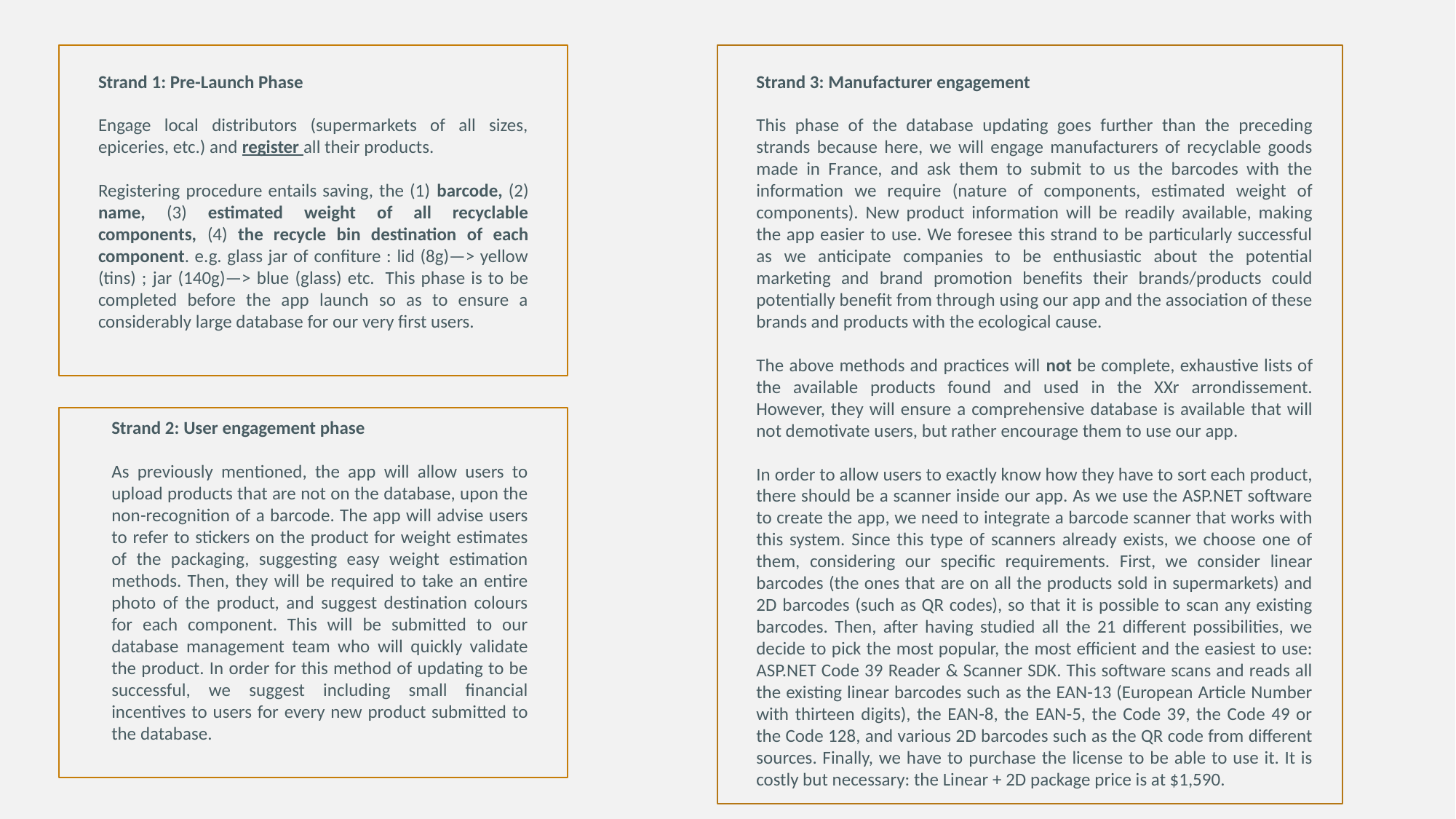

Strand 1: Pre-Launch Phase

Engage local distributors (supermarkets of all sizes, epiceries, etc.) and register all their products.
Registering procedure entails saving, the (1) barcode, (2) name, (3) estimated weight of all recyclable components, (4) the recycle bin destination of each component. e.g. glass jar of confiture : lid (8g)—> yellow (tins) ; jar (140g)—> blue (glass) etc.  This phase is to be completed before the app launch so as to ensure a considerably large database for our very first users.
Strand 3: Manufacturer engagement

This phase of the database updating goes further than the preceding strands because here, we will engage manufacturers of recyclable goods made in France, and ask them to submit to us the barcodes with the information we require (nature of components, estimated weight of components). New product information will be readily available, making the app easier to use. We foresee this strand to be particularly successful as we anticipate companies to be enthusiastic about the potential marketing and brand promotion benefits their brands/products could potentially benefit from through using our app and the association of these brands and products with the ecological cause.
The above methods and practices will not be complete, exhaustive lists of the available products found and used in the XXr arrondissement. However, they will ensure a comprehensive database is available that will not demotivate users, but rather encourage them to use our app.
In order to allow users to exactly know how they have to sort each product, there should be a scanner inside our app. As we use the ASP.NET software to create the app, we need to integrate a barcode scanner that works with this system. Since this type of scanners already exists, we choose one of them, considering our specific requirements. First, we consider linear barcodes (the ones that are on all the products sold in supermarkets) and 2D barcodes (such as QR codes), so that it is possible to scan any existing barcodes. Then, after having studied all the 21 different possibilities, we decide to pick the most popular, the most efficient and the easiest to use: ASP.NET Code 39 Reader & Scanner SDK. This software scans and reads all the existing linear barcodes such as the EAN-13 (European Article Number with thirteen digits), the EAN-8, the EAN-5, the Code 39, the Code 49 or the Code 128, and various 2D barcodes such as the QR code from different sources. Finally, we have to purchase the license to be able to use it. It is costly but necessary: the Linear + 2D package price is at $1,590.

Strand 2: User engagement phase

As previously mentioned, the app will allow users to upload products that are not on the database, upon the non-recognition of a barcode. The app will advise users to refer to stickers on the product for weight estimates of the packaging, suggesting easy weight estimation methods. Then, they will be required to take an entire photo of the product, and suggest destination colours for each component. This will be submitted to our database management team who will quickly validate the product. In order for this method of updating to be successful, we suggest including small financial incentives to users for every new product submitted to the database.